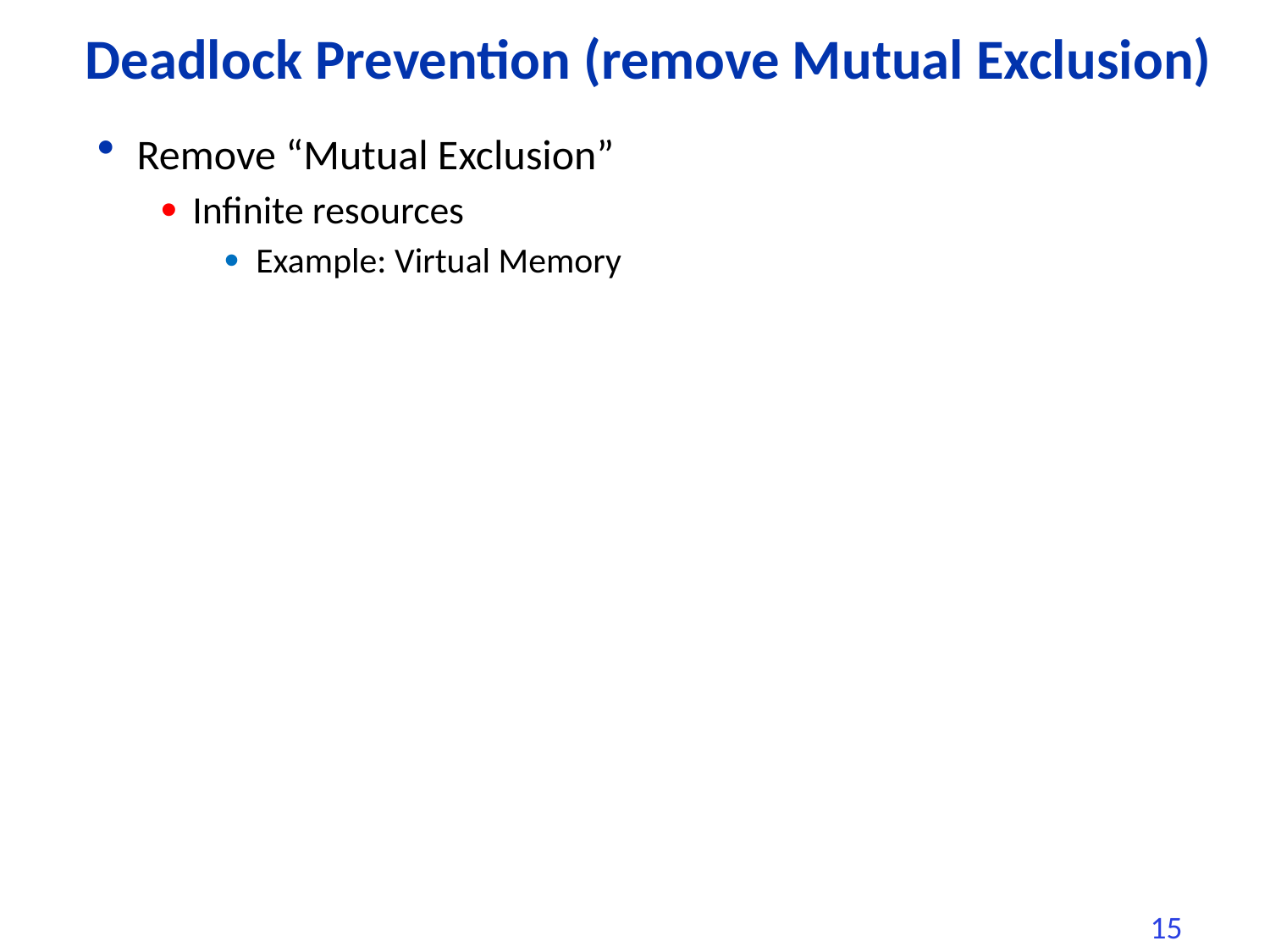

# Deadlock Prevention (remove Mutual Exclusion)
Remove “Mutual Exclusion”
Infinite resources
Example: Virtual Memory